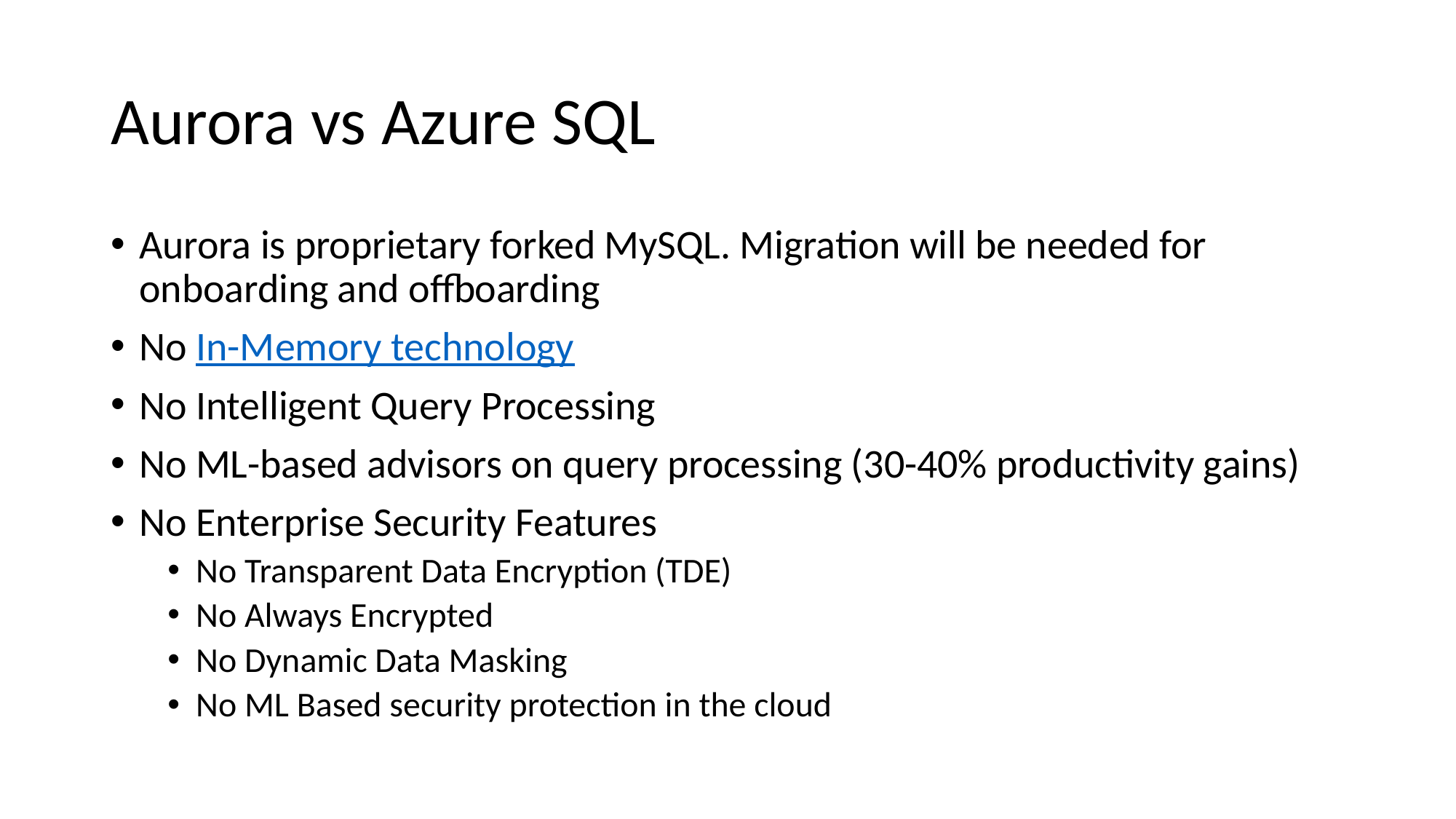

# Aurora vs Azure SQL
Aurora is proprietary forked MySQL. Migration will be needed for onboarding and offboarding
No In-Memory technology
No Intelligent Query Processing
No ML-based advisors on query processing (30-40% productivity gains)
No Enterprise Security Features
No Transparent Data Encryption (TDE)
No Always Encrypted
No Dynamic Data Masking
No ML Based security protection in the cloud